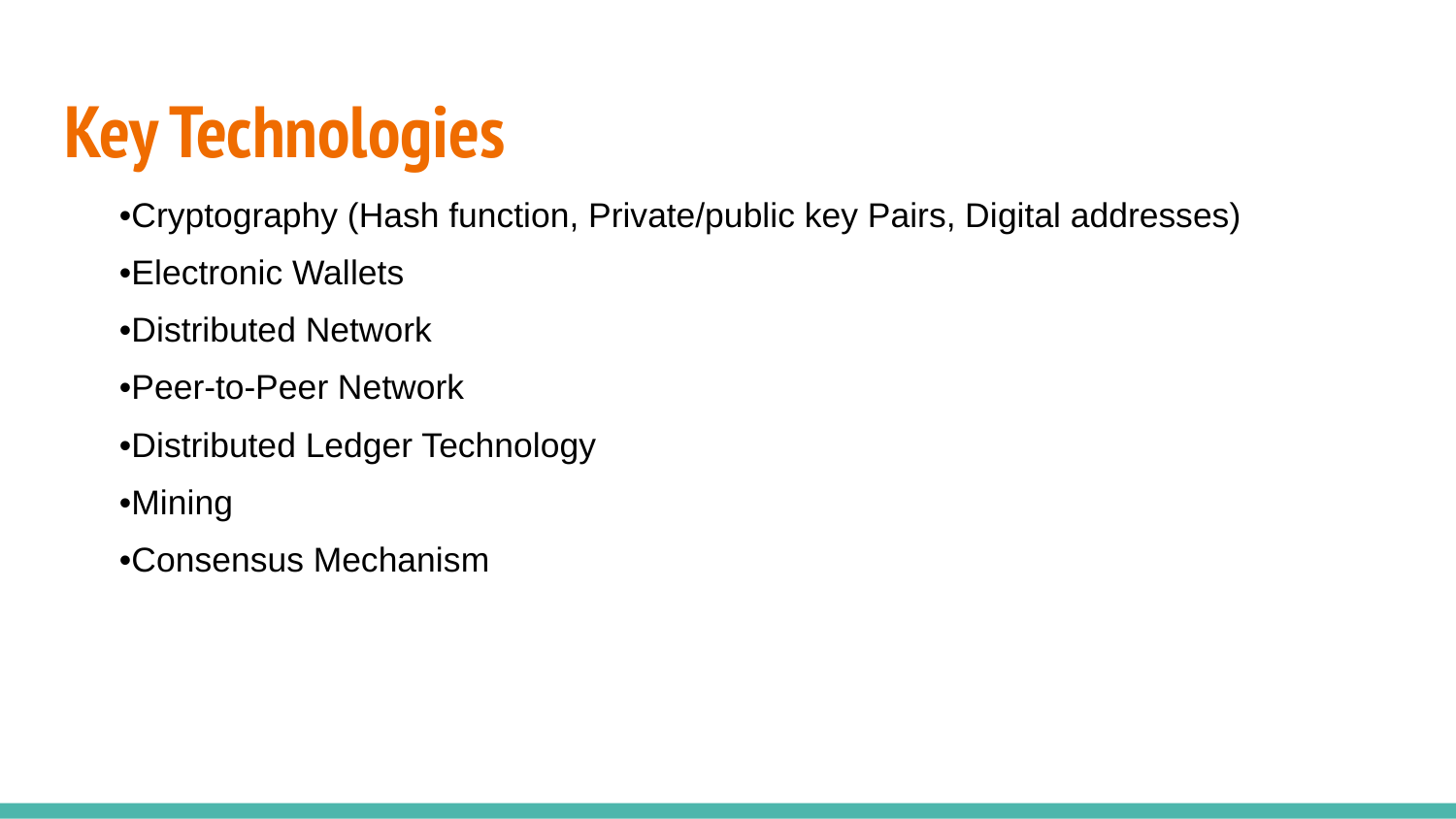

# Key Technologies
•Cryptography (Hash function, Private/public key Pairs, Digital addresses)
•Electronic Wallets
•Distributed Network
•Peer-to-Peer Network
•Distributed Ledger Technology
•Mining
•Consensus Mechanism